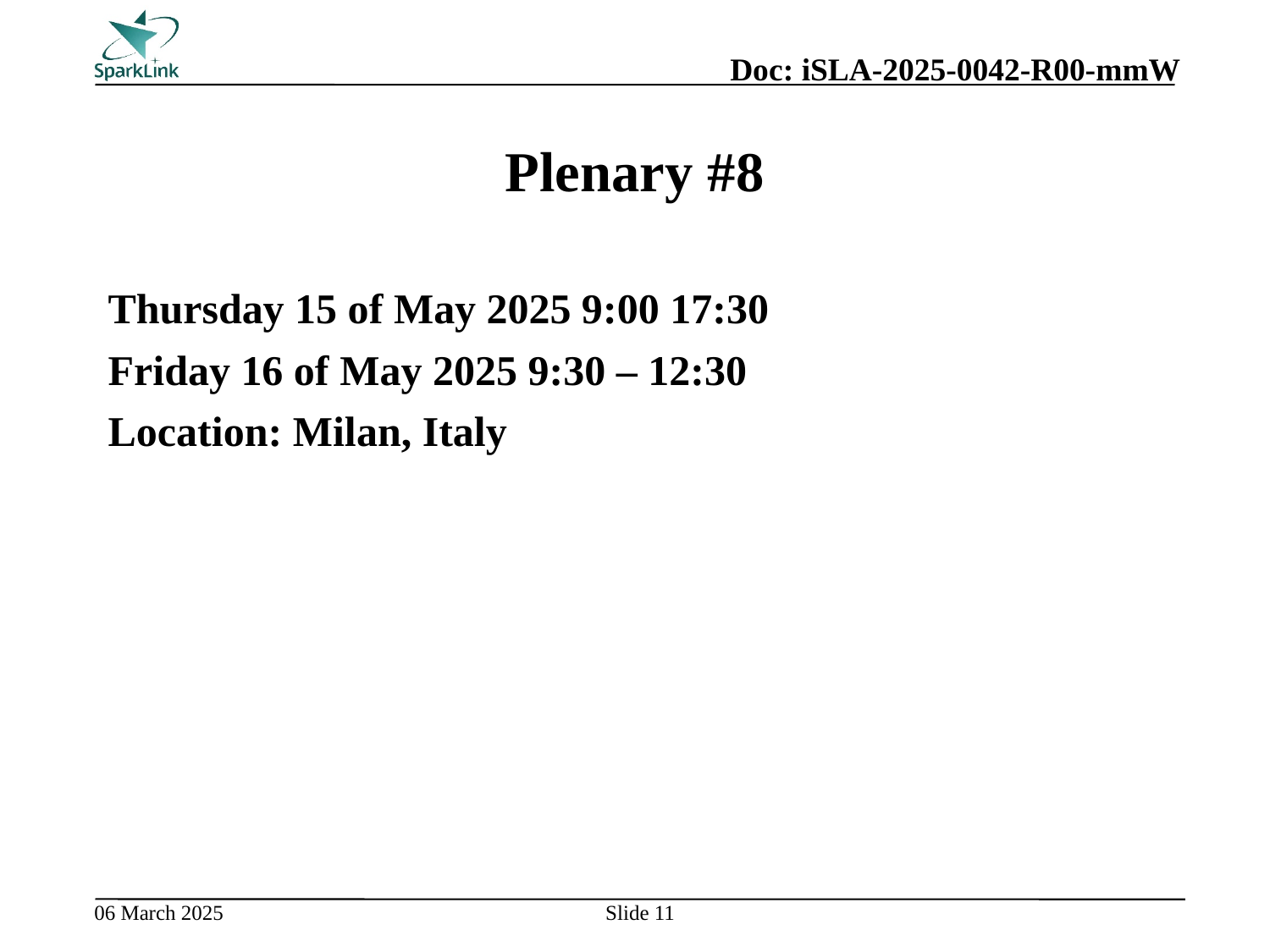

# Plenary #8
Thursday 15 of May 2025 9:00 17:30
Friday 16 of May 2025 9:30 – 12:30
Location: Milan, Italy
Slide 11